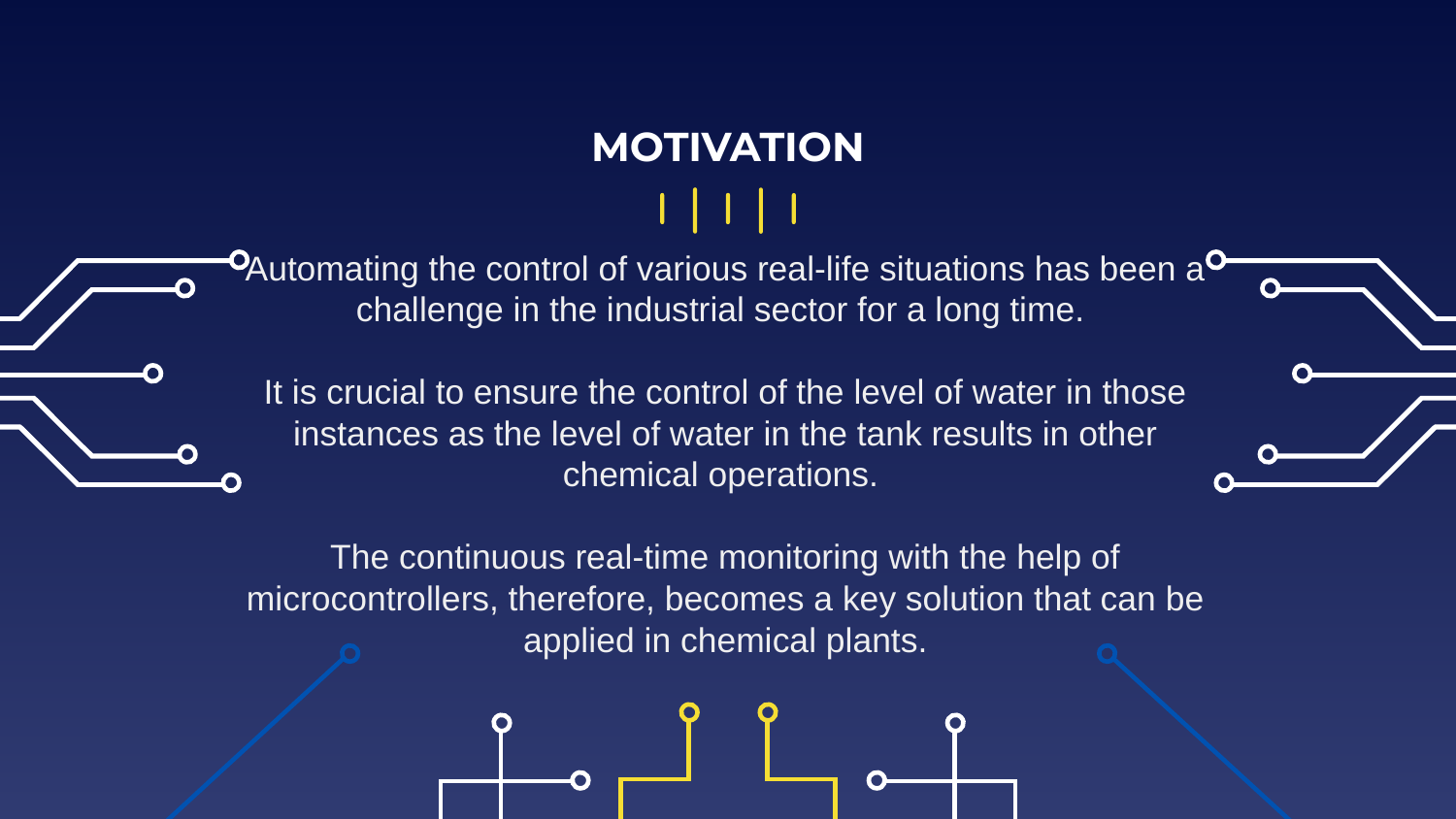

# MOTIVATION

Automating the control of various real-life situations has been a challenge in the industrial sector for a long time.

It is crucial to ensure the control of the level of water in those instances as the level of water in the tank results in other chemical operations.

The continuous real-time monitoring with the help of microcontrollers, therefore, becomes a key solution that can be applied in chemical plants.